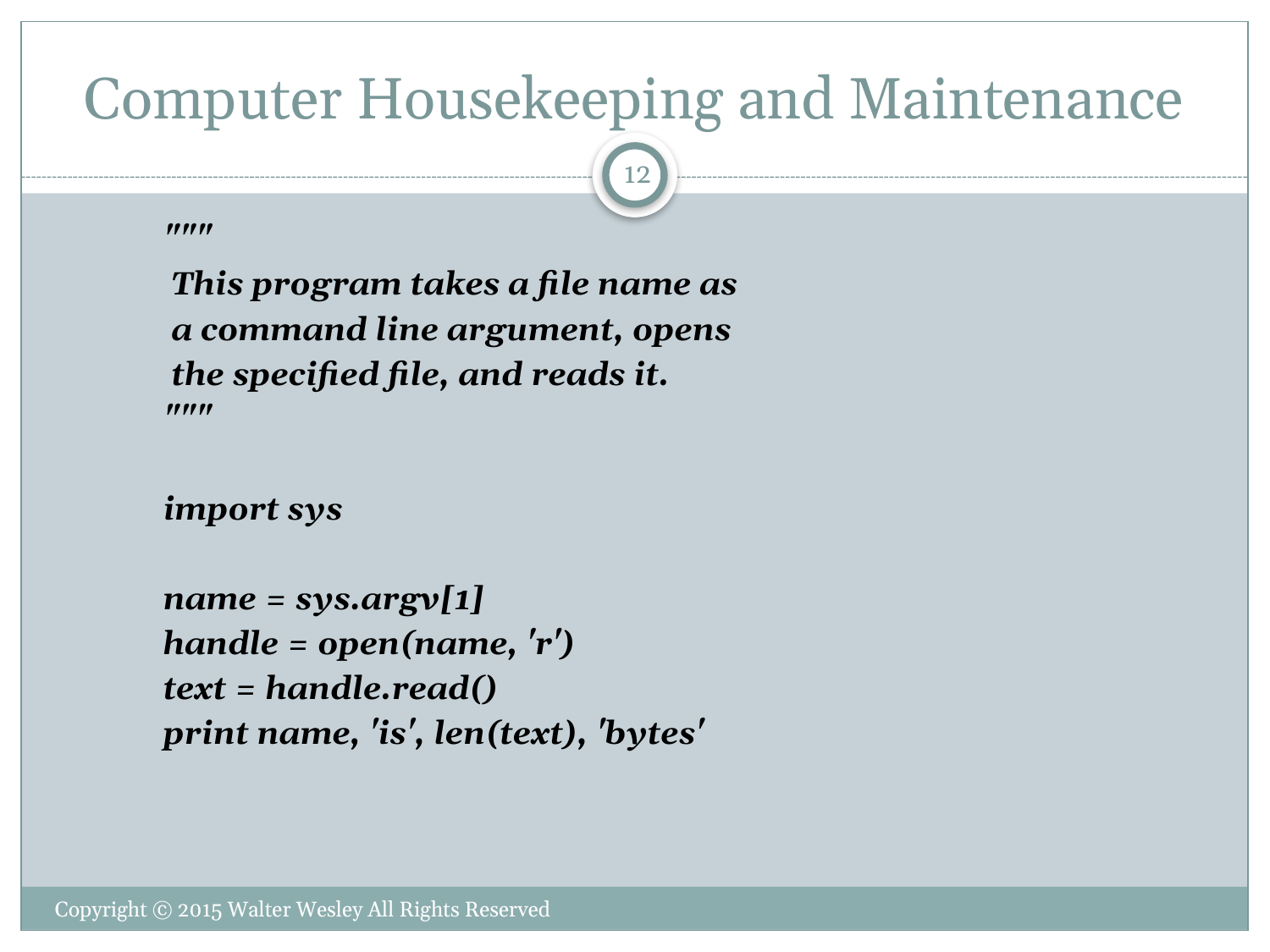

# Computer Housekeeping and Maintenance
12
"""
 This program takes a file name as
 a command line argument, opens
 the specified file, and reads it.
"""

import sys

name = sys.argv[1]
handle = open(name, 'r')
text = handle.read()
print name, 'is', len(text), 'bytes'

Copyright © 2015 Walter Wesley All Rights Reserved